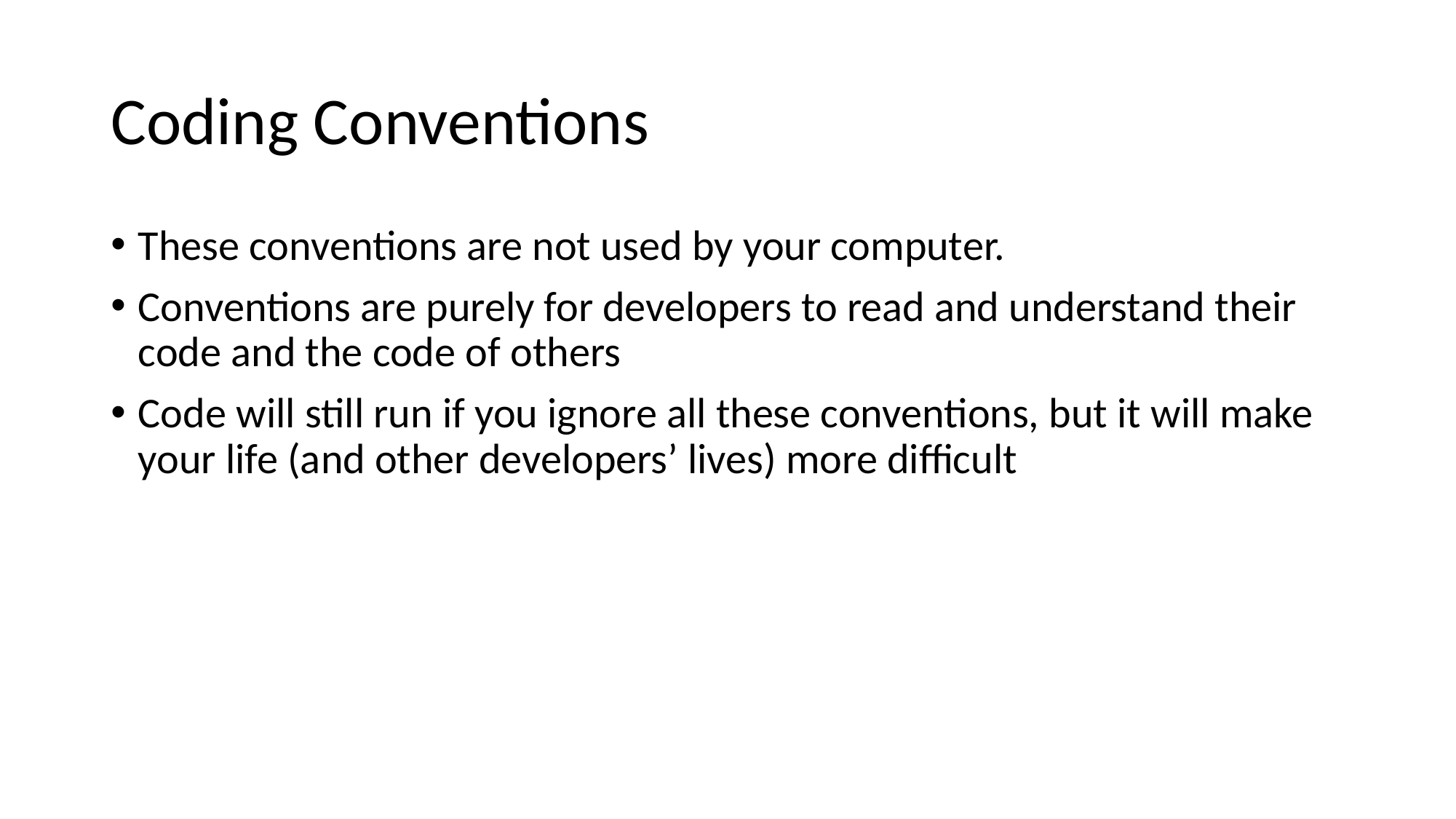

# Coding Conventions
These conventions are not used by your computer.
Conventions are purely for developers to read and understand their code and the code of others
Code will still run if you ignore all these conventions, but it will make your life (and other developers’ lives) more difficult